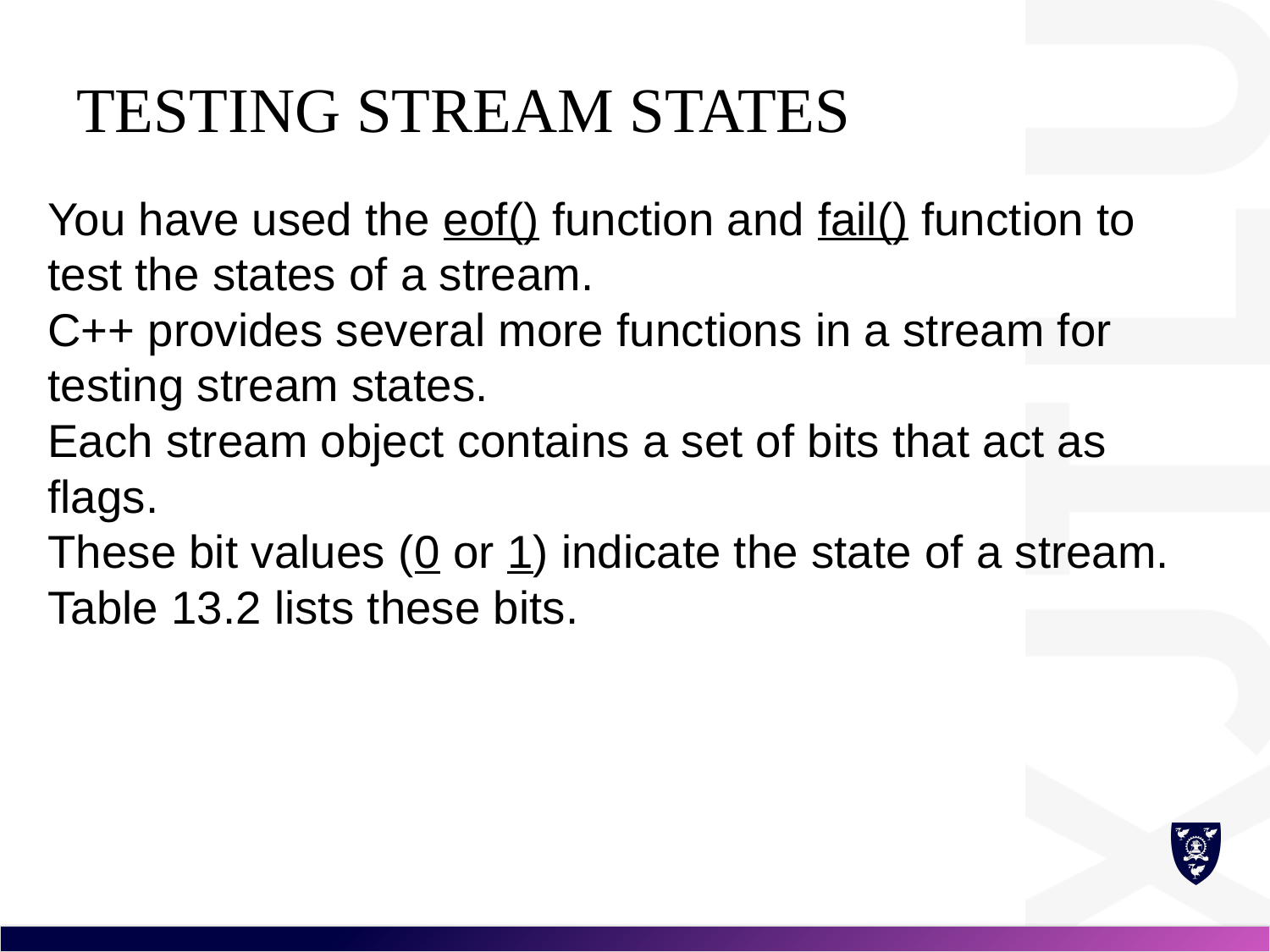

# Testing Stream States
You have used the eof() function and fail() function to test the states of a stream.
C++ provides several more functions in a stream for testing stream states.
Each stream object contains a set of bits that act as flags.
These bit values (0 or 1) indicate the state of a stream. Table 13.2 lists these bits.
28